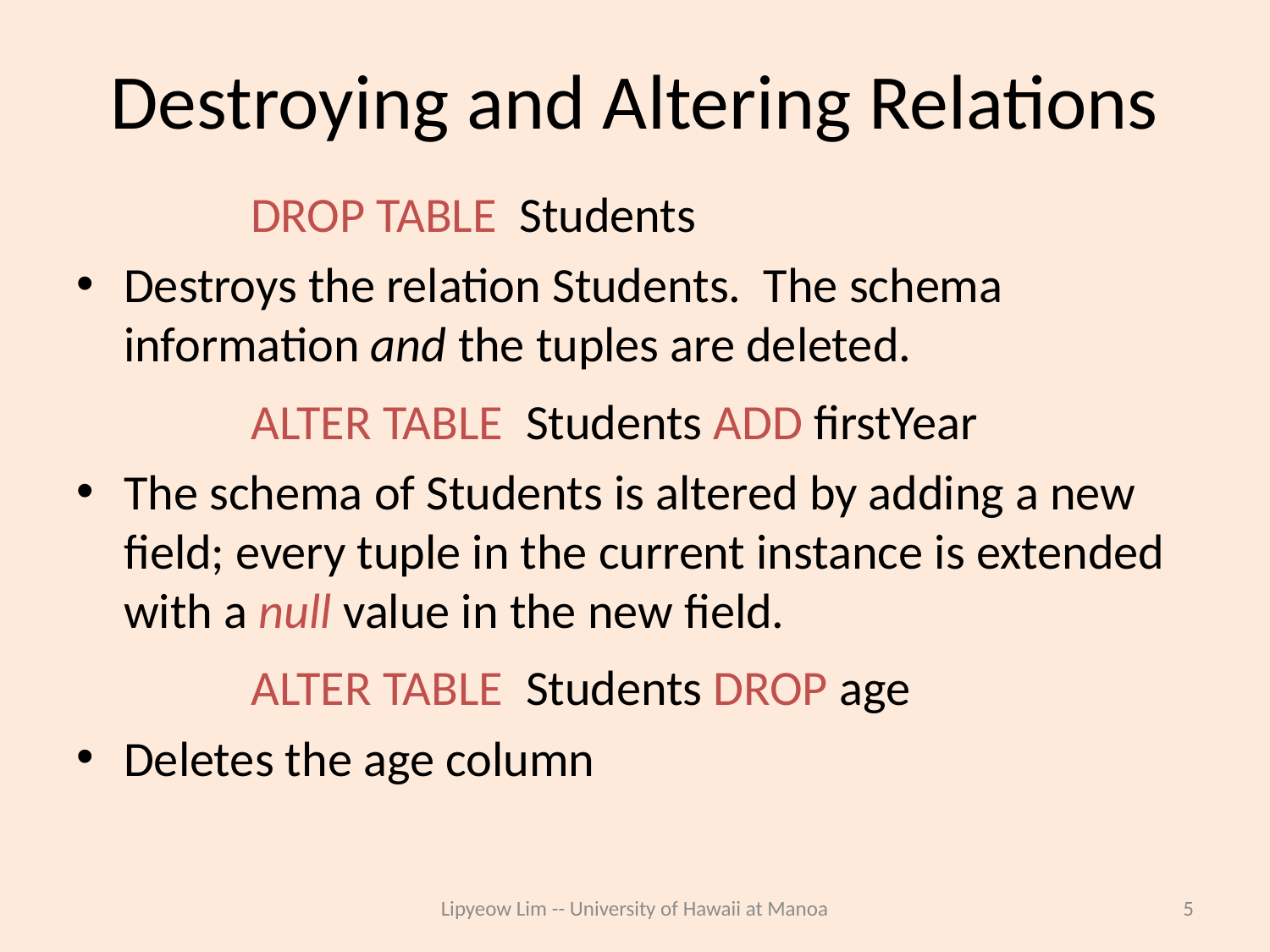

# Destroying and Altering Relations
		DROP TABLE  Students
Destroys the relation Students.  The schema information and the tuples are deleted.
		ALTER TABLE  Students ADD firstYear
The schema of Students is altered by adding a new field; every tuple in the current instance is extended with a null value in the new field.
		ALTER TABLE  Students DROP age
Deletes the age column

Lipyeow Lim -- University of Hawaii at Manoa
5